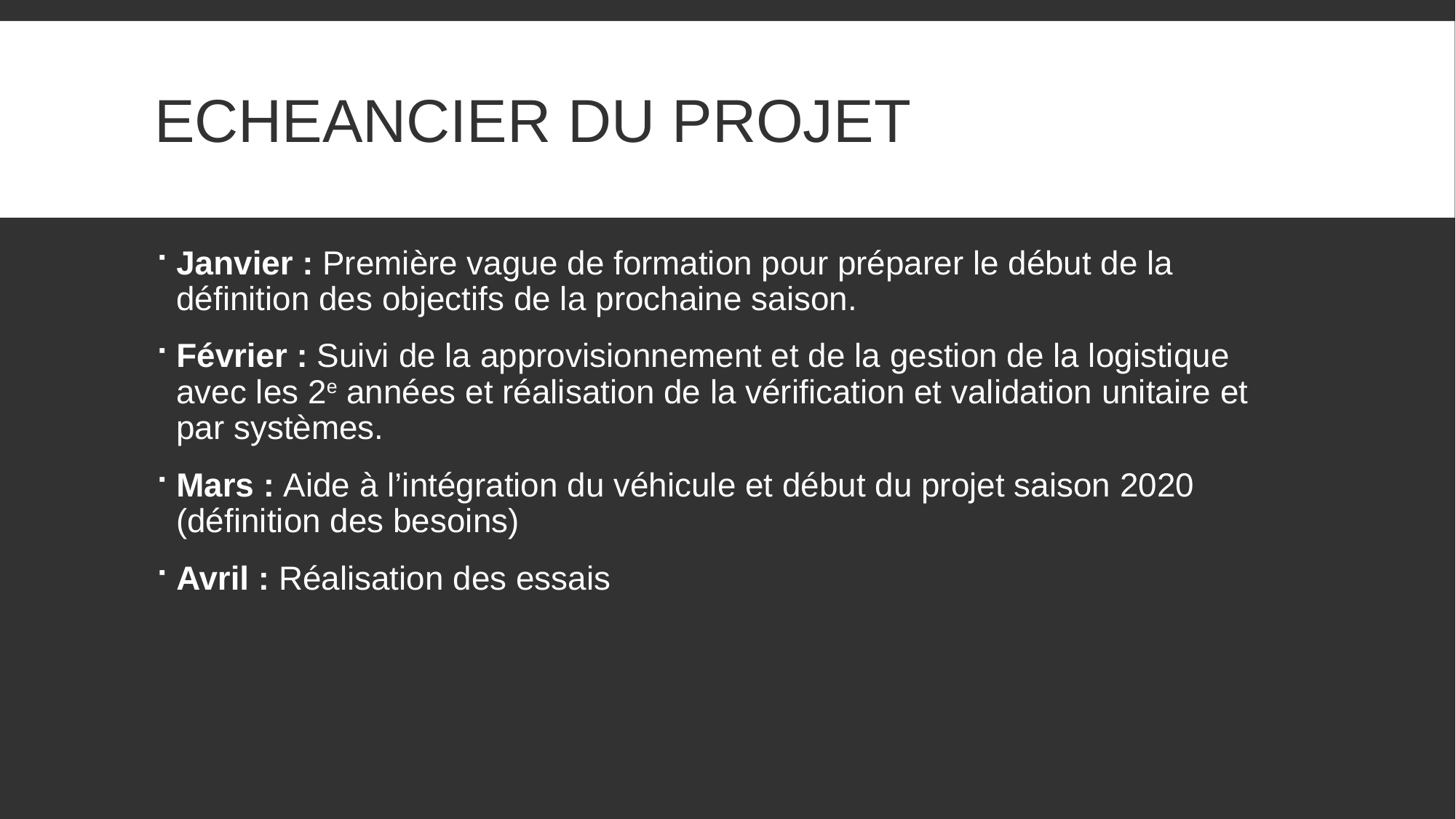

# ECHEANCIER DU PROJET
Janvier : Première vague de formation pour préparer le début de la définition des objectifs de la prochaine saison.
Février : Suivi de la approvisionnement et de la gestion de la logistique avec les 2e années et réalisation de la vérification et validation unitaire et par systèmes.
Mars : Aide à l’intégration du véhicule et début du projet saison 2020 (définition des besoins)
Avril : Réalisation des essais